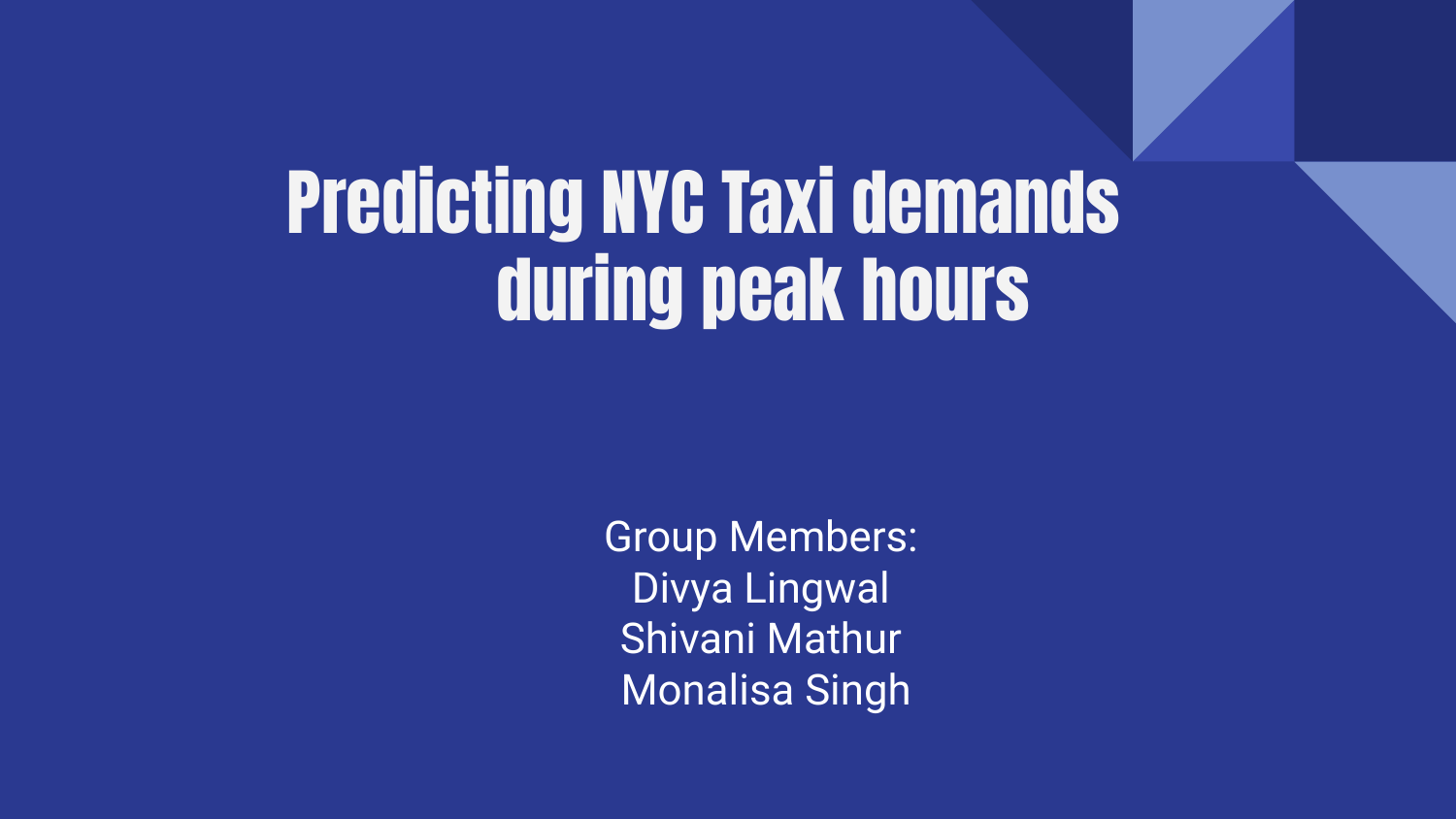

# Predicting NYC Taxi demands
      during peak hours
Group Members:
Divya Lingwal
Shivani Mathur
 Monalisa Singh